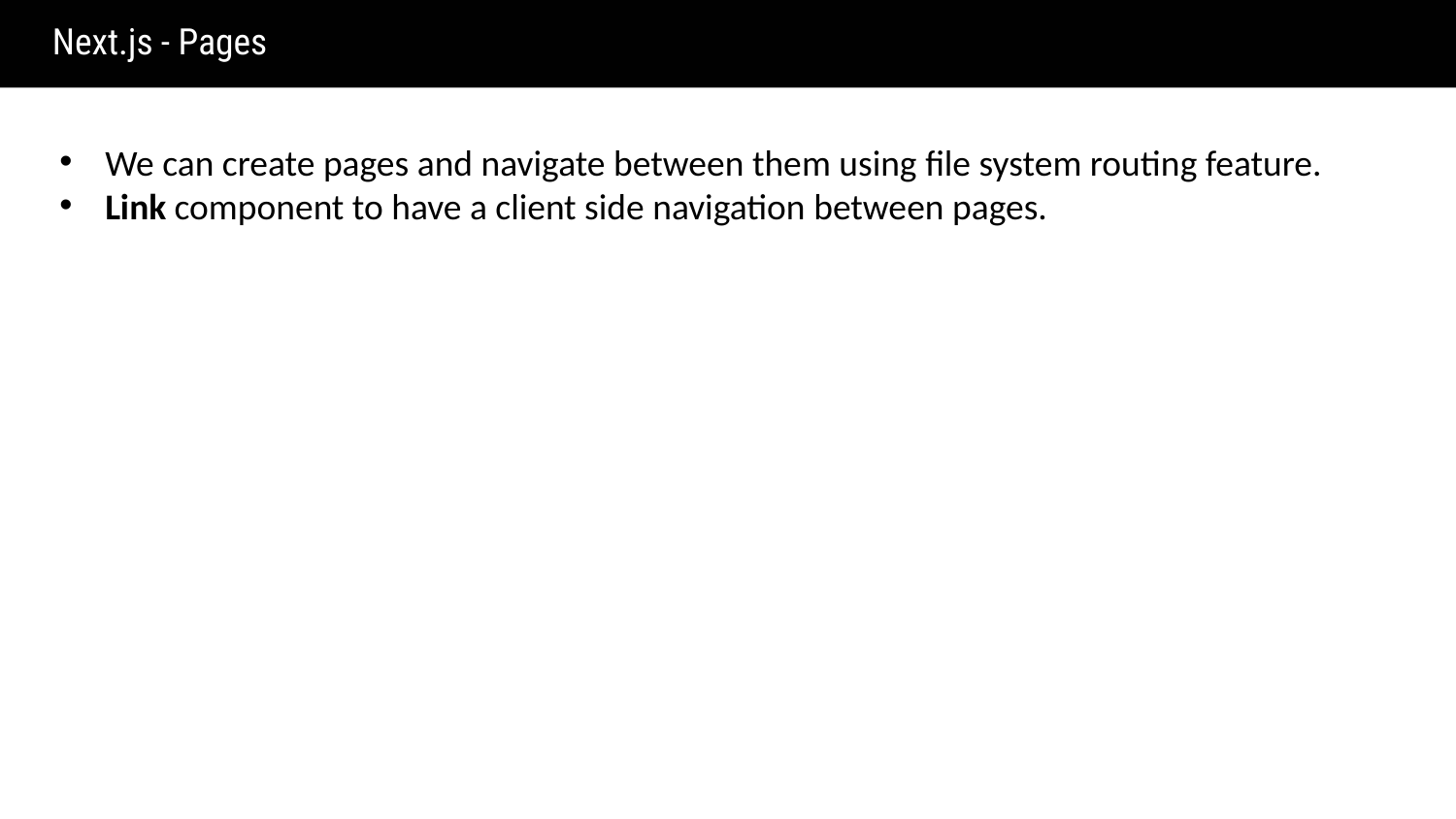

Next.js - Pages
We can create pages and navigate between them using file system routing feature.
Link component to have a client side navigation between pages.